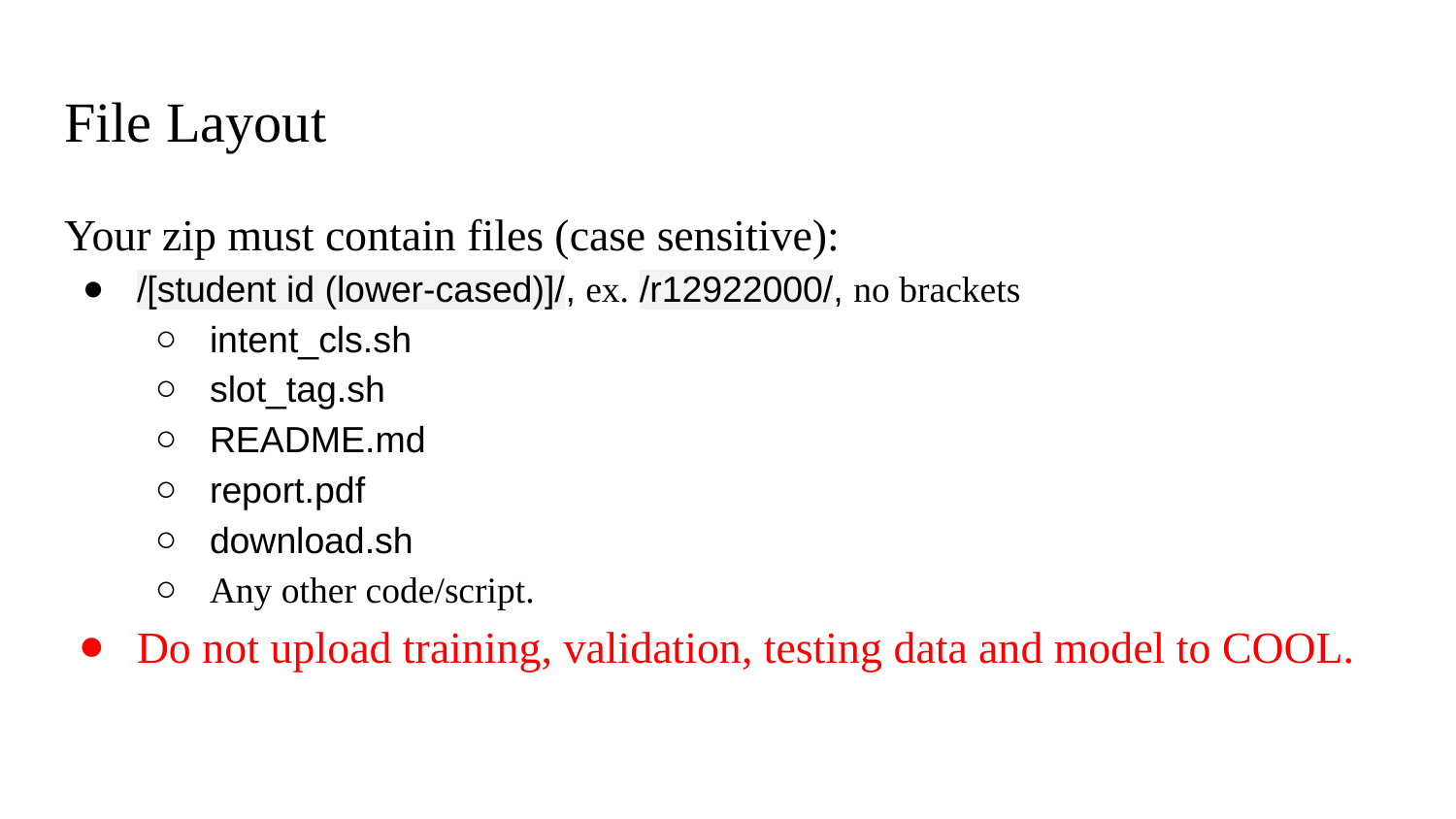

# File Layout
Your zip must contain files (case sensitive):
/[student id (lower-cased)]/, ex. /r12922000/, no brackets
intent_cls.sh
slot_tag.sh
README.md
report.pdf
download.sh
Any other code/script.
Do not upload training, validation, testing data and model to COOL.